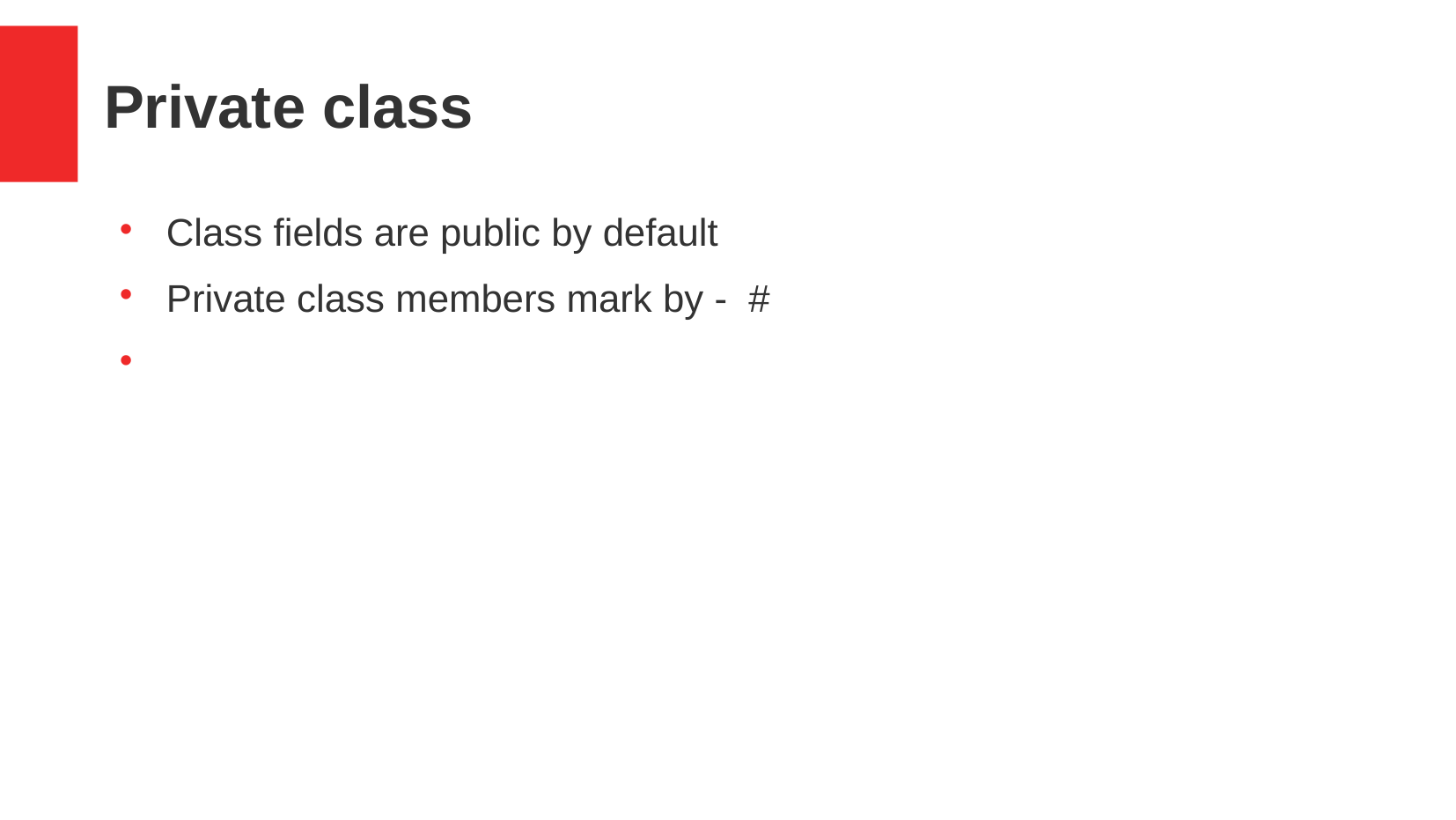

Private class
Class fields are public by default
Private class members mark by -  #